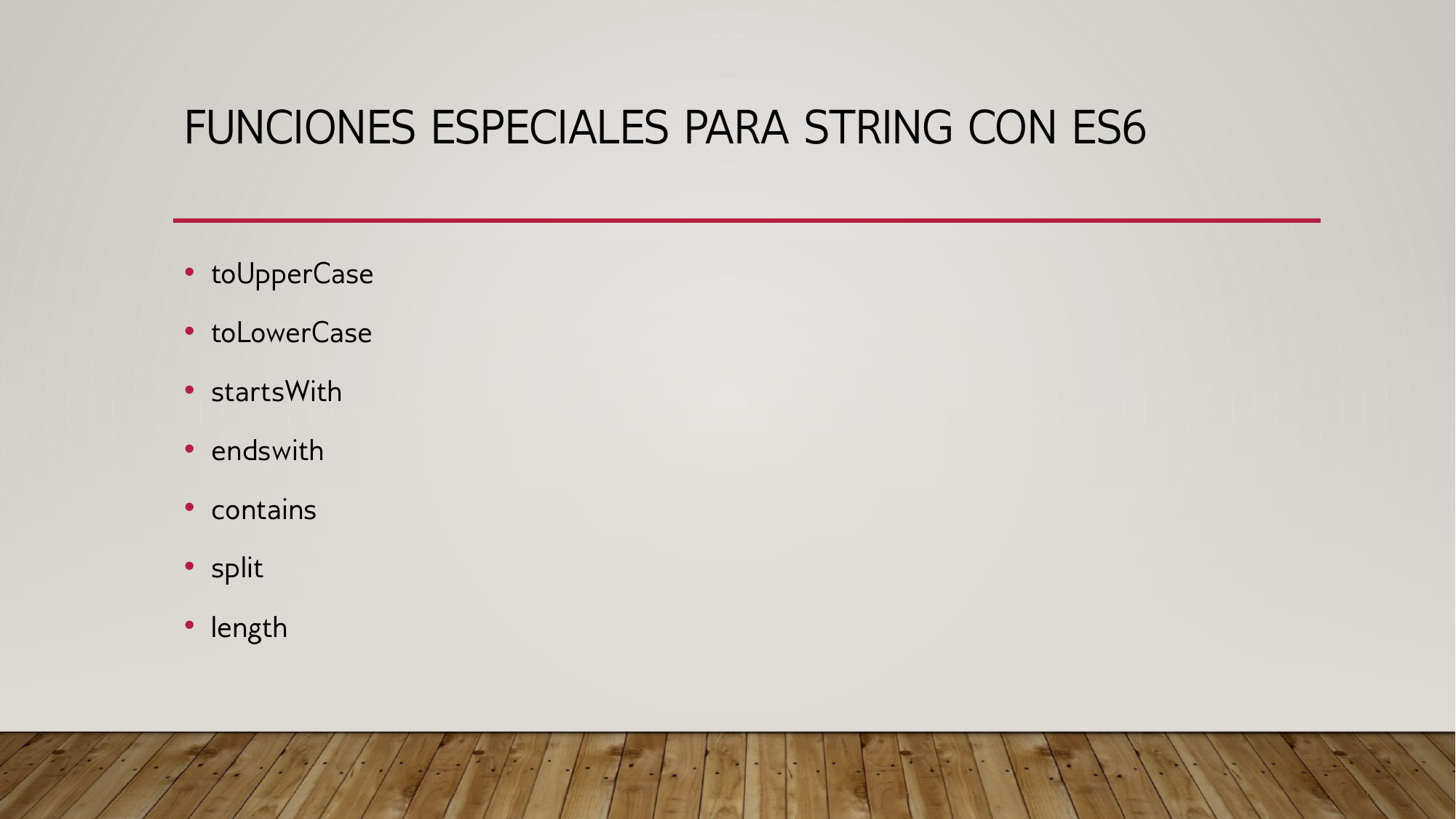

# Funciones especiales para string con es6
toUpperCase
toLowerCase
startsWith
endswith
contains
split
length